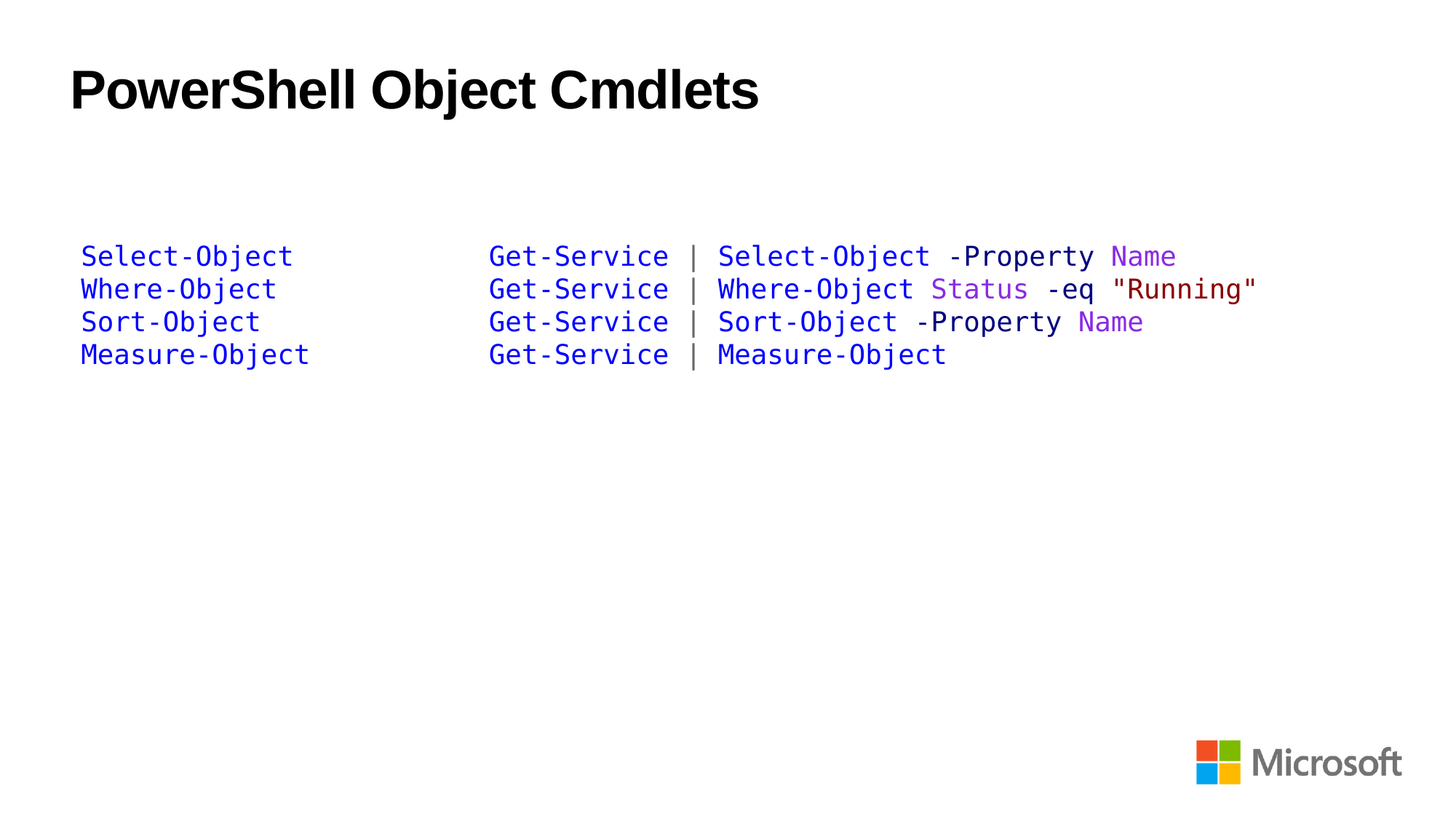

# PowerShell Object Cmdlets
Select-Object
Where-Object
Sort-Object
Measure-Object

Get-Service | Select-Object -Property Name
Get-Service | Where-Object Status -eq "Running"
Get-Service | Sort-Object -Property Name
Get-Service | Measure-Object